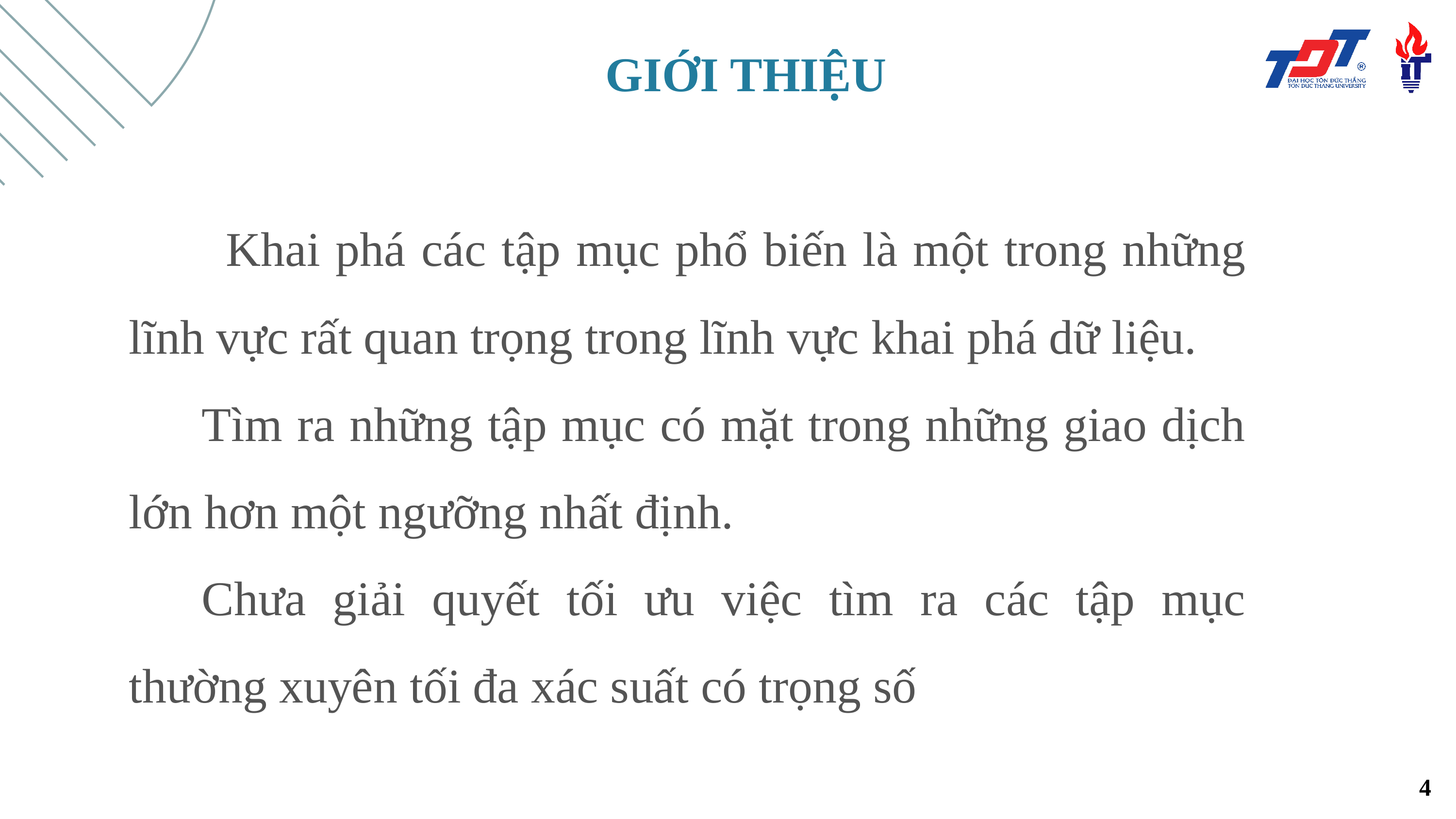

GIỚI THIỆU
      Khai phá các tập mục phổ biến là một trong những lĩnh vực rất quan trọng trong lĩnh vực khai phá dữ liệu.
	Tìm ra những tập mục có mặt trong những giao dịch lớn hơn một ngưỡng nhất định.
	Chưa giải quyết tối ưu việc tìm ra các tập mục thường xuyên tối đa xác suất có trọng số
4